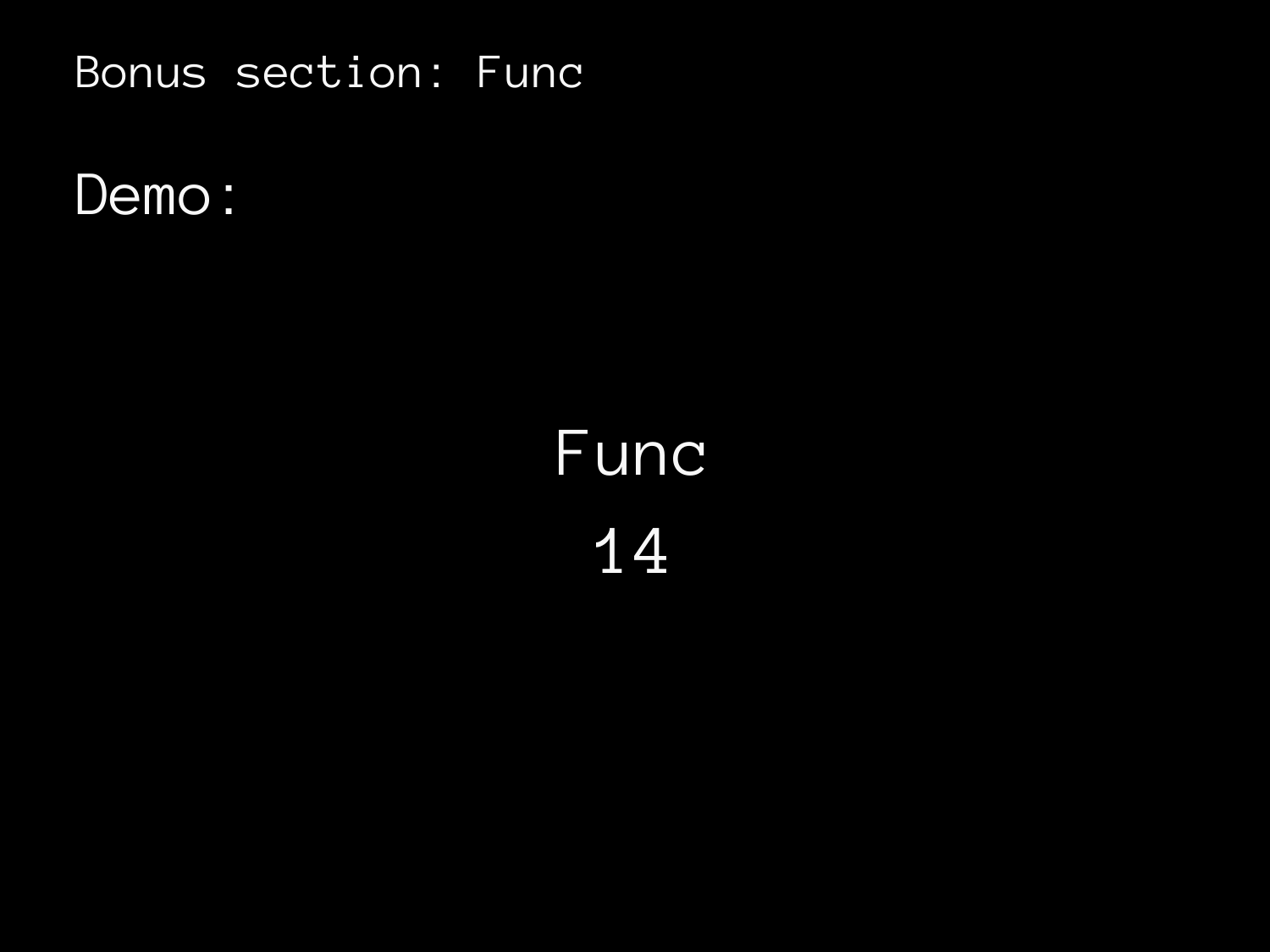

# Bonus section: Func
Demo:

Func
14